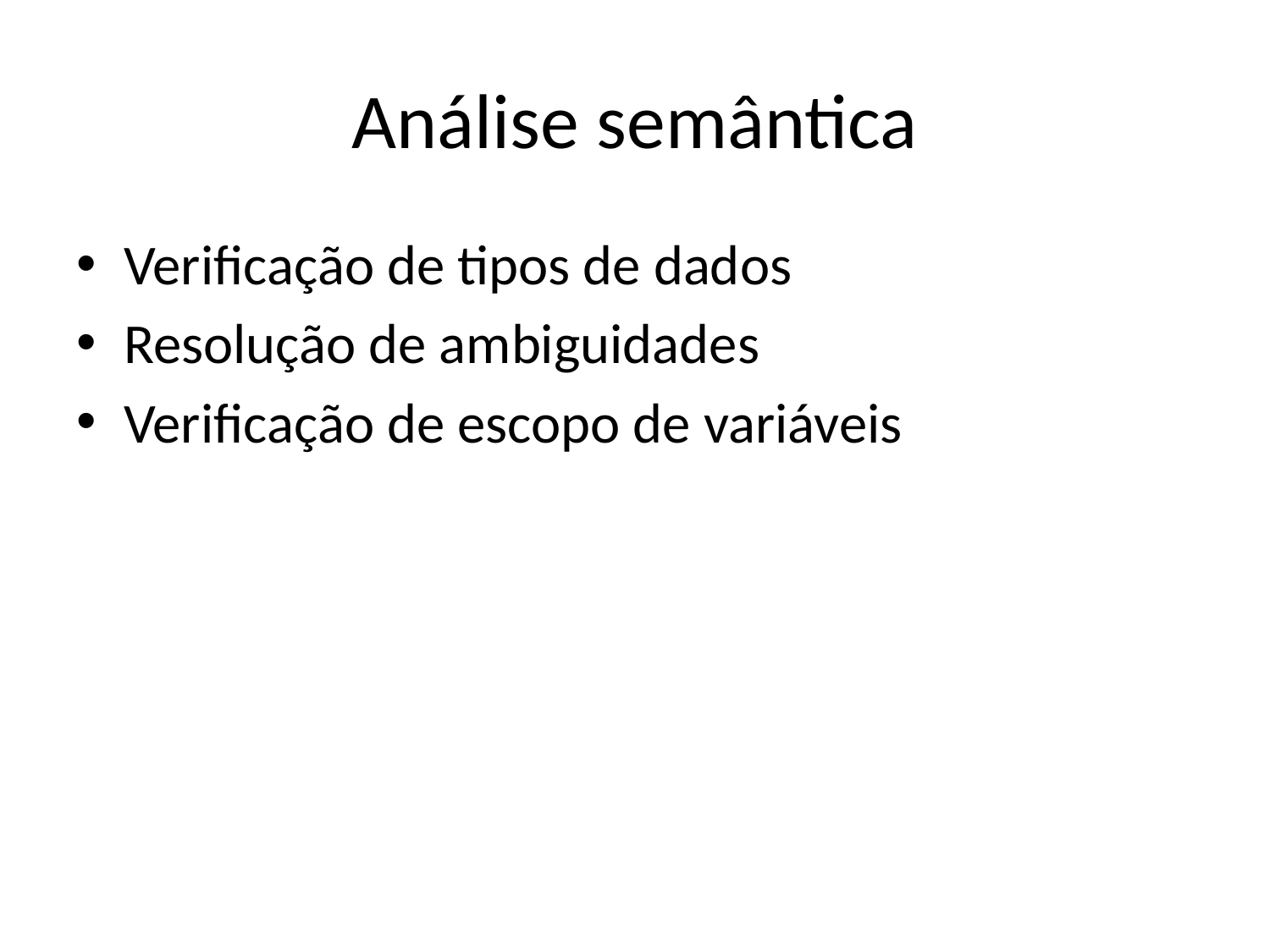

# Análise semântica
Verificação de tipos de dados
Resolução de ambiguidades
Verificação de escopo de variáveis